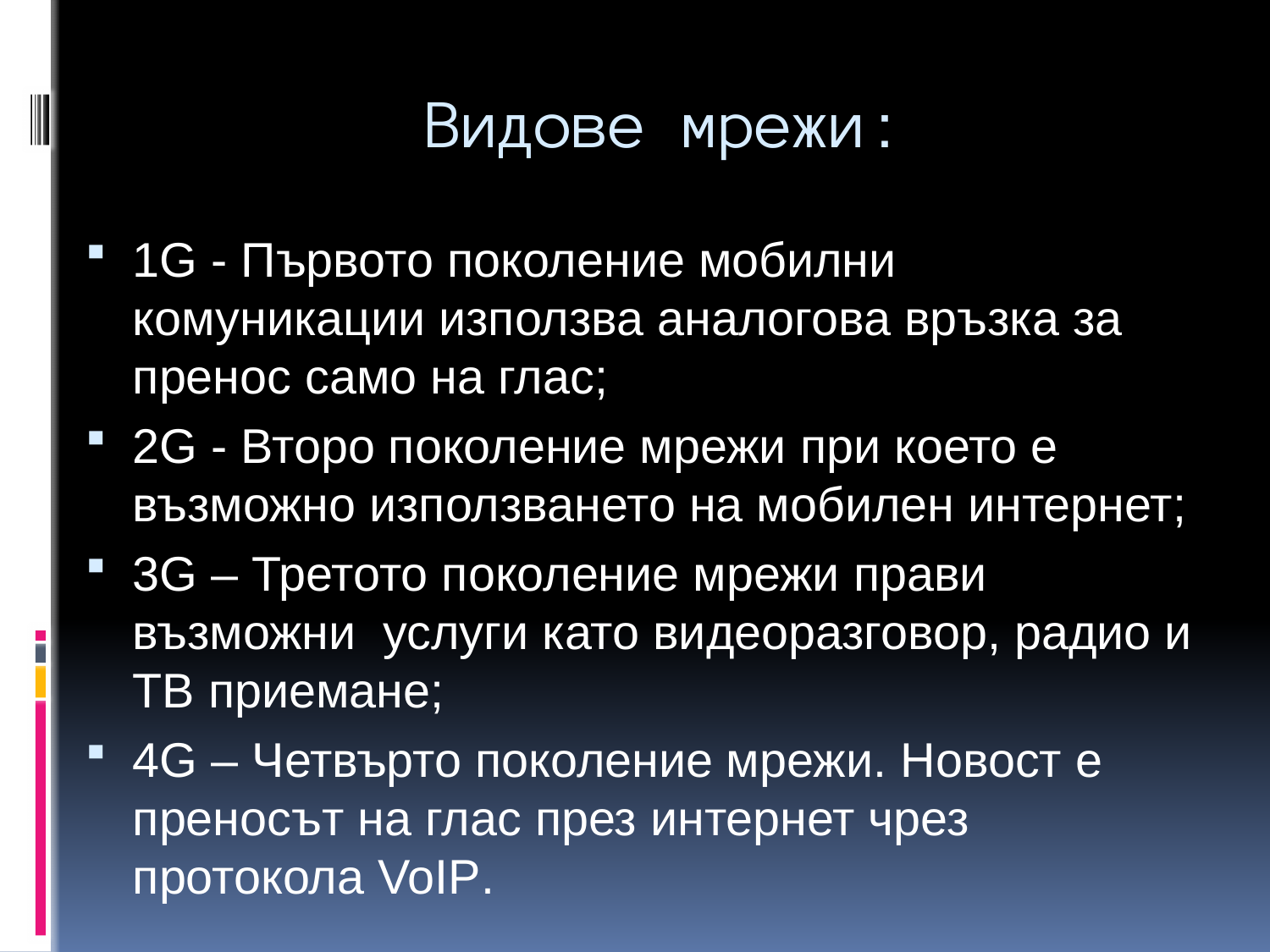

# Видове мрежи:
1G - Първото поколение мобилни комуникации използва аналогова връзка за пренос само на глас;
2G - Второ поколение мрежи при което е възможно използването на мобилен интернет;
3G – Третото поколение мрежи прави възможни  услуги като видеоразговор, радио и ТВ приемане;
4G – Четвърто поколение мрежи. Новост е преносът на глас през интернет чрез протокола VoIP.